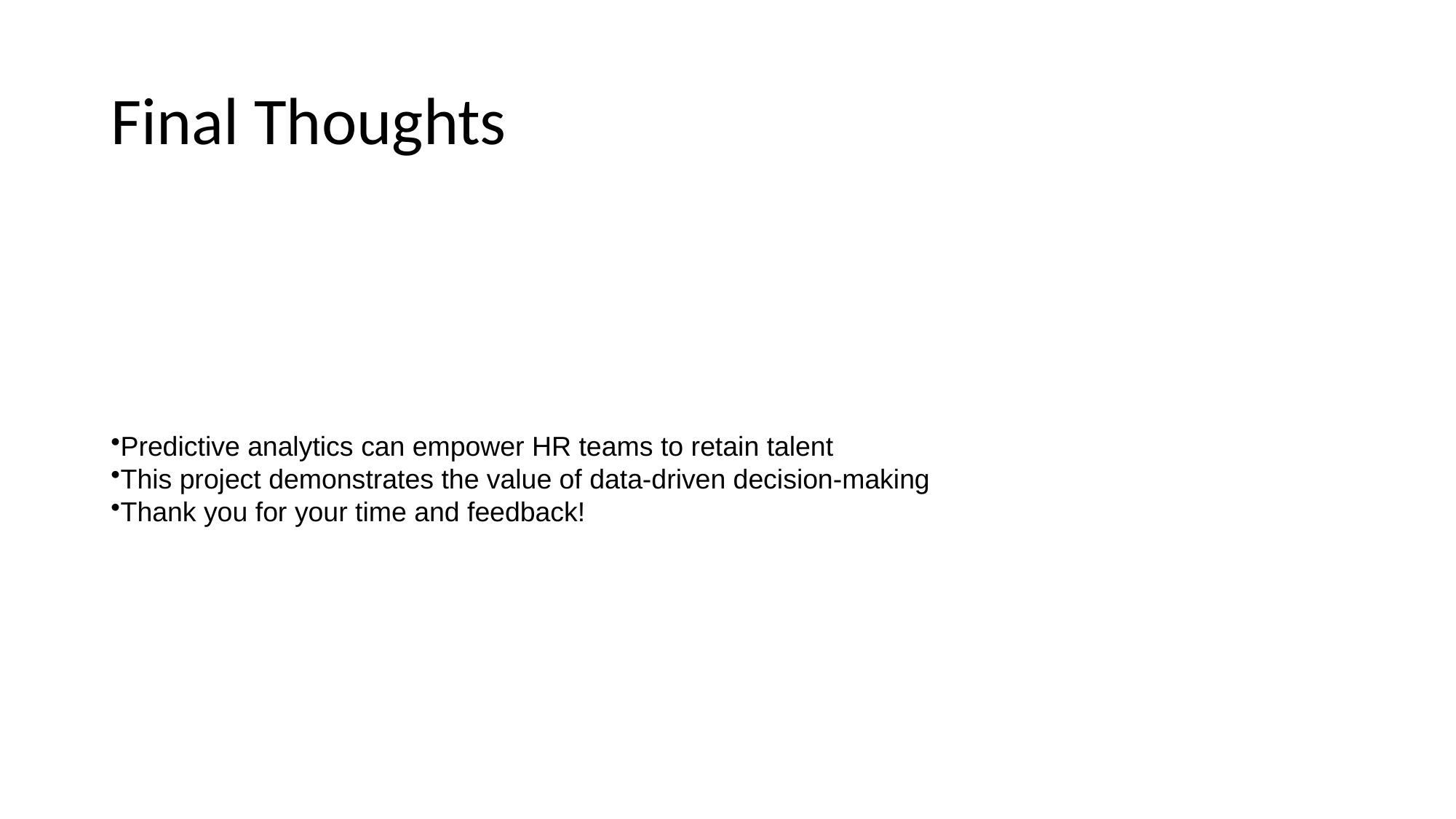

# Final Thoughts
Predictive analytics can empower HR teams to retain talent
This project demonstrates the value of data-driven decision-making
Thank you for your time and feedback!